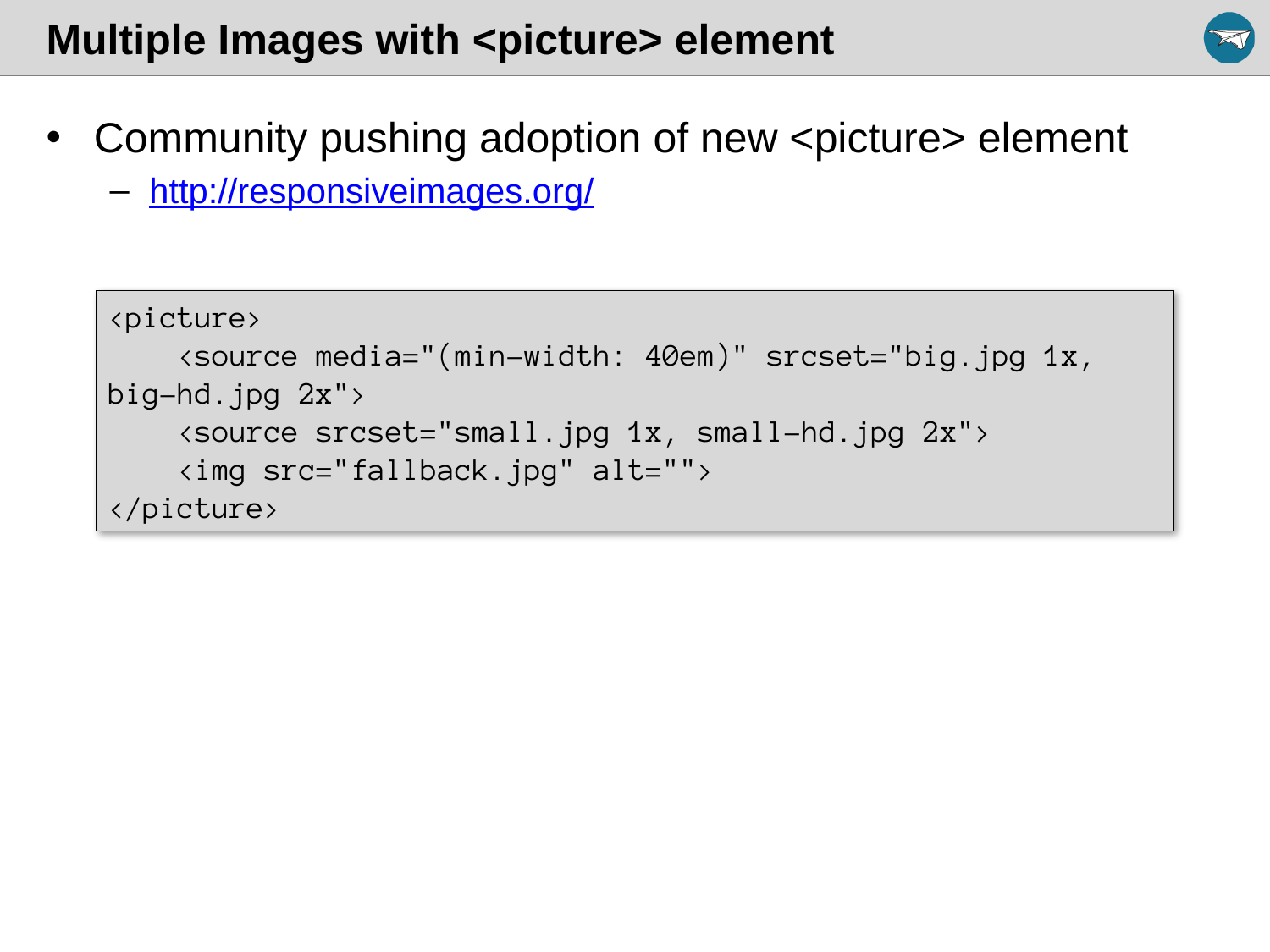

# Multiple Images with <picture> element
Community pushing adoption of new <picture> element
http://responsiveimages.org/

<picture>
    <source media="(min-width: 40em)" srcset="big.jpg 1x, big-hd.jpg 2x">
    <source srcset="small.jpg 1x, small-hd.jpg 2x">
    <img src="fallback.jpg" alt="">
</picture>